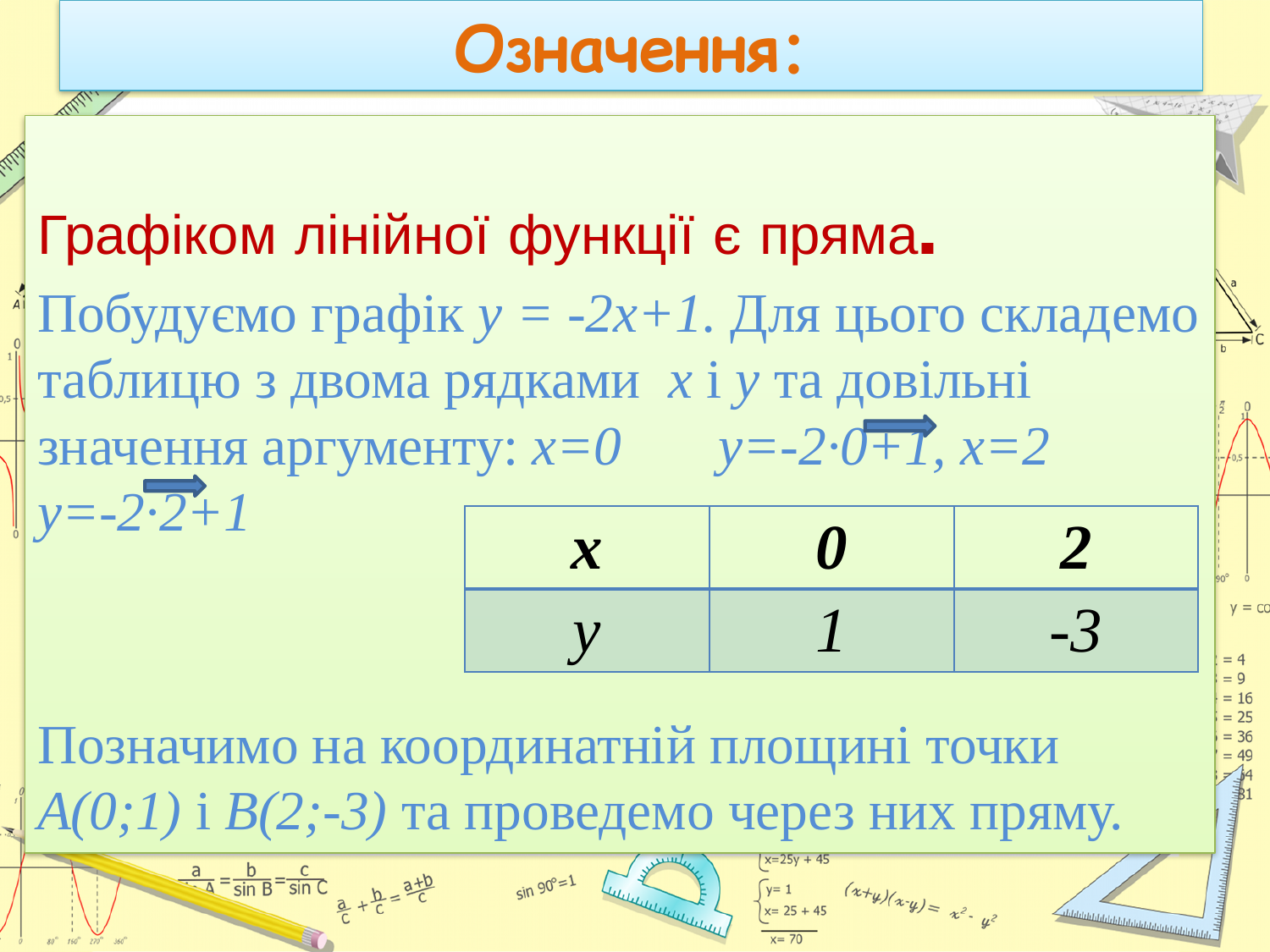

# Означення:

Графіком лінійної функції є пряма.
Побудуємо графік y = -2x+1. Для цього складемо таблицю з двома рядками  x і y та довільні значення аргументу: x=0       y=-2·0+1, x=2       y=-2·2+1

Позначимо на координатній площині точки А(0;1) і В(2;-3) та проведемо через них пряму.

| x | 0 | 2 |
| --- | --- | --- |
| y | 1 | -3 |